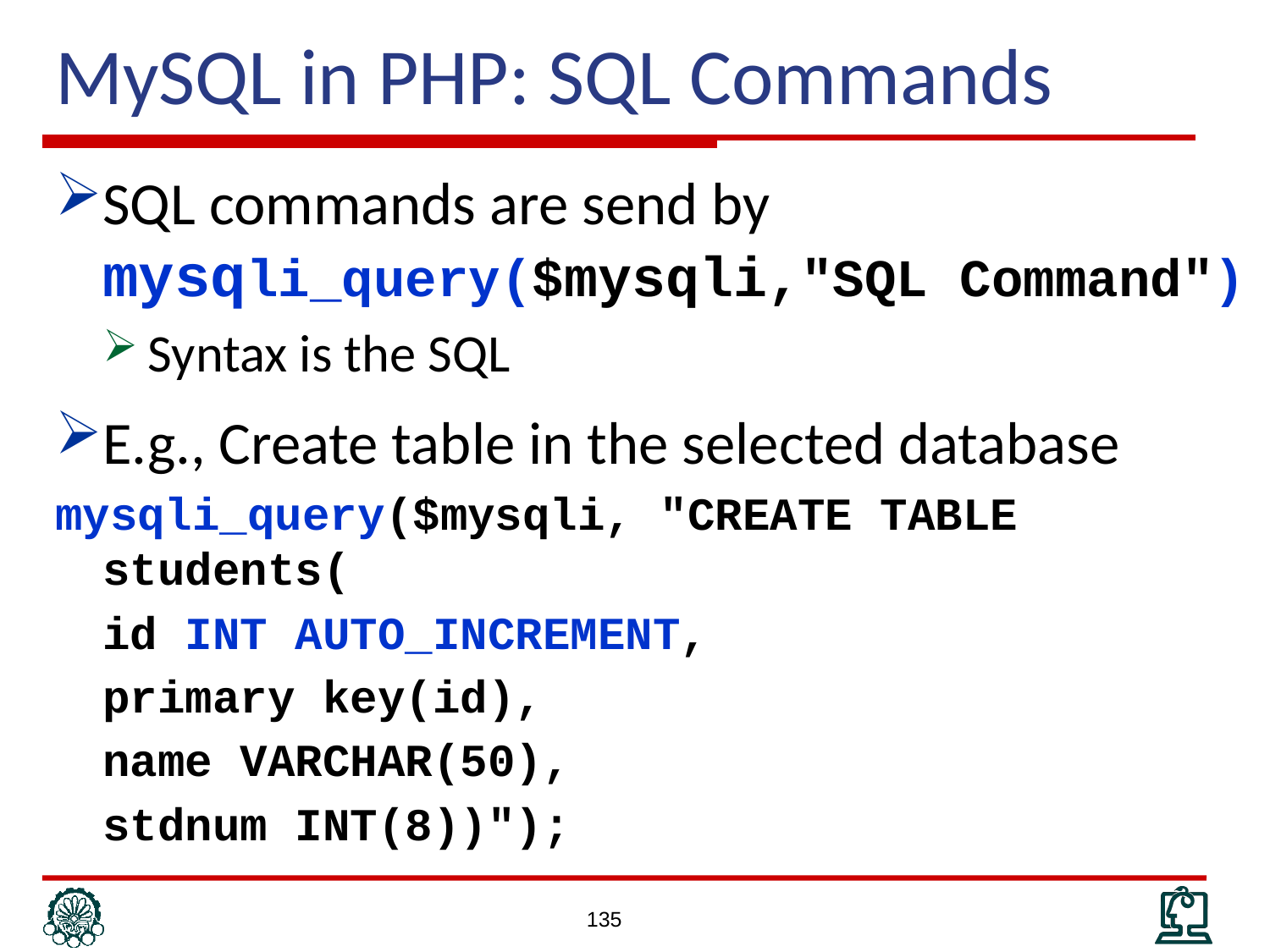

# MySQL in PHP: SQL Commands
SQL commands are send by mysqli_query($mysqli,"SQL Command")
Syntax is the SQL
E.g., Create table in the selected database
mysqli_query($mysqli, "CREATE TABLE students(
	id INT AUTO_INCREMENT,
	primary key(id),
	name VARCHAR(50),
	stdnum INT(8))");
135